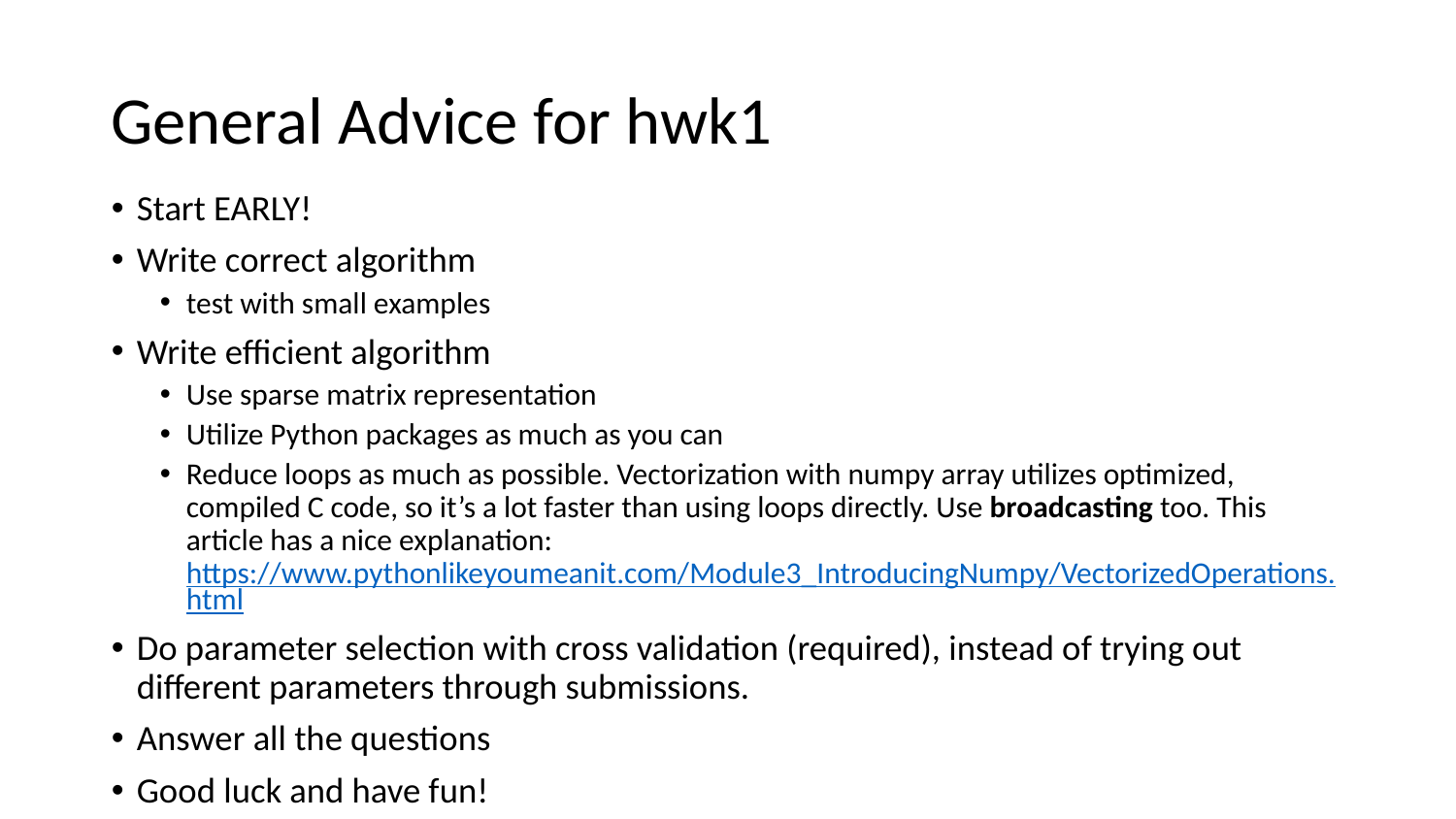

# General Advice for hwk1
Start EARLY!
Write correct algorithm
test with small examples
Write efficient algorithm
Use sparse matrix representation
Utilize Python packages as much as you can
Reduce loops as much as possible. Vectorization with numpy array utilizes optimized, compiled C code, so it’s a lot faster than using loops directly. Use broadcasting too. This article has a nice explanation: https://www.pythonlikeyoumeanit.com/Module3_IntroducingNumpy/VectorizedOperations.html
Do parameter selection with cross validation (required), instead of trying out different parameters through submissions.
Answer all the questions
Good luck and have fun!